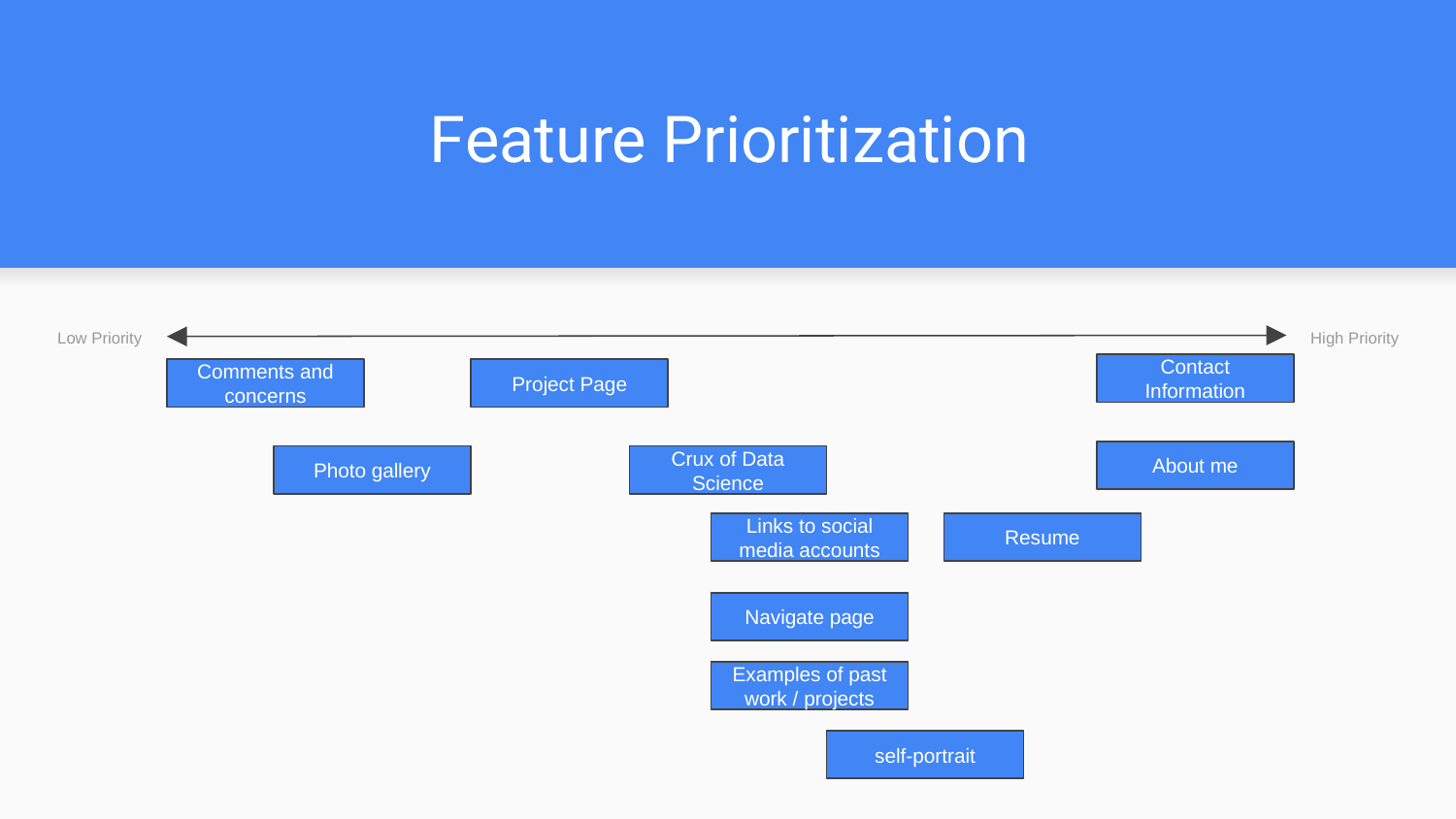

# Feature Prioritization
Low Priority
High Priority
Contact Information
Comments and concerns
Project Page
About me
Crux of Data Science
Photo gallery
Links to social media accounts
Resume
Navigate page
Examples of past work / projects
self-portrait